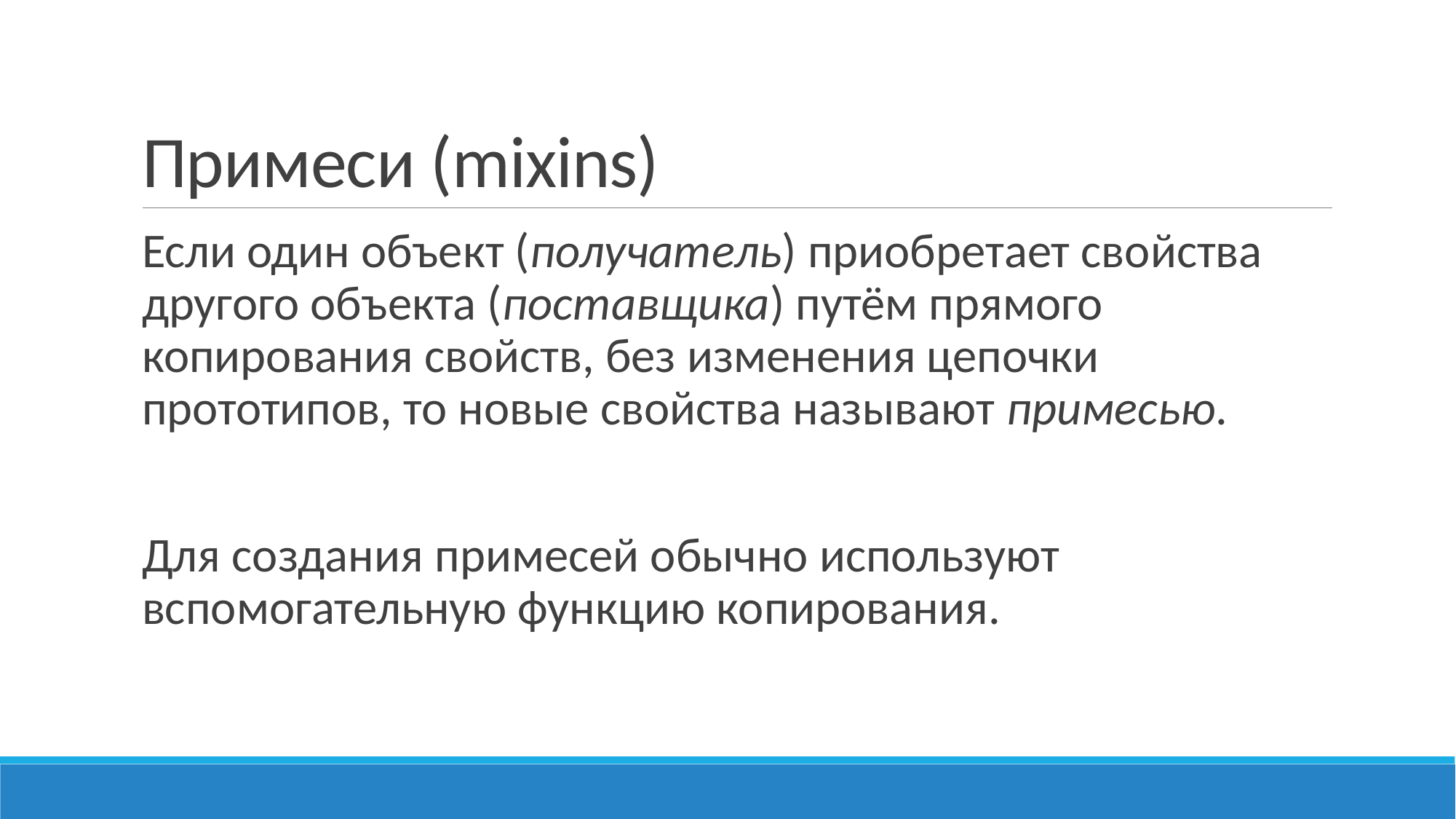

# Примеси (mixins)
Если один объект (получатель) приобретает свойства другого объекта (поставщика) путём прямого копирования свойств, без изменения цепочки прототипов, то новые свойства называют примесью.

Для создания примесей обычно используют вспомогательную функцию копирования.